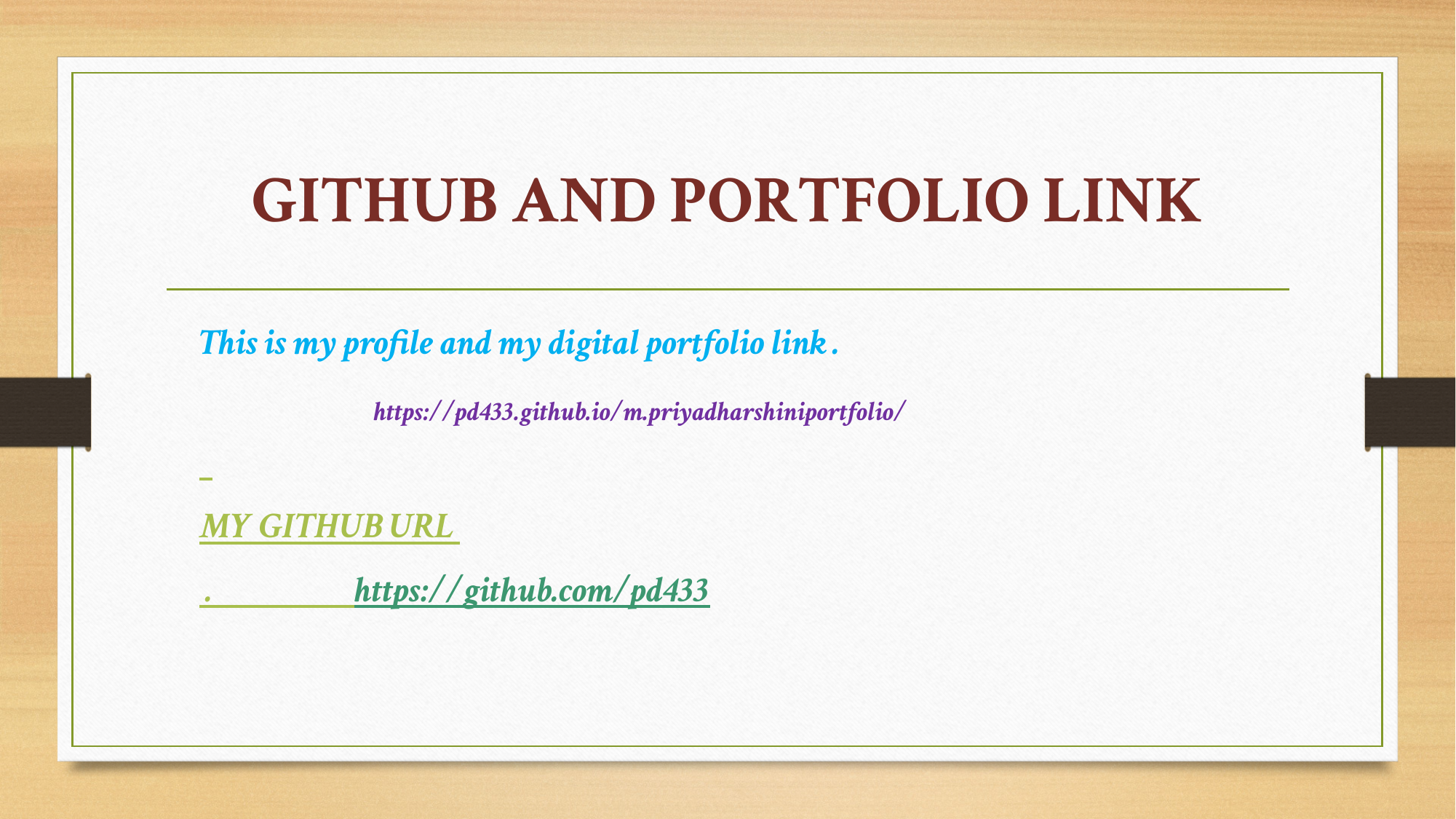

# GITHUB AND PORTFOLIO LINK
This is my profile and my digital portfolio link .

MY GITHUB URL
 .                     https://github.com/pd433

https://pd433.github.io/m.priyadharshiniportfolio/